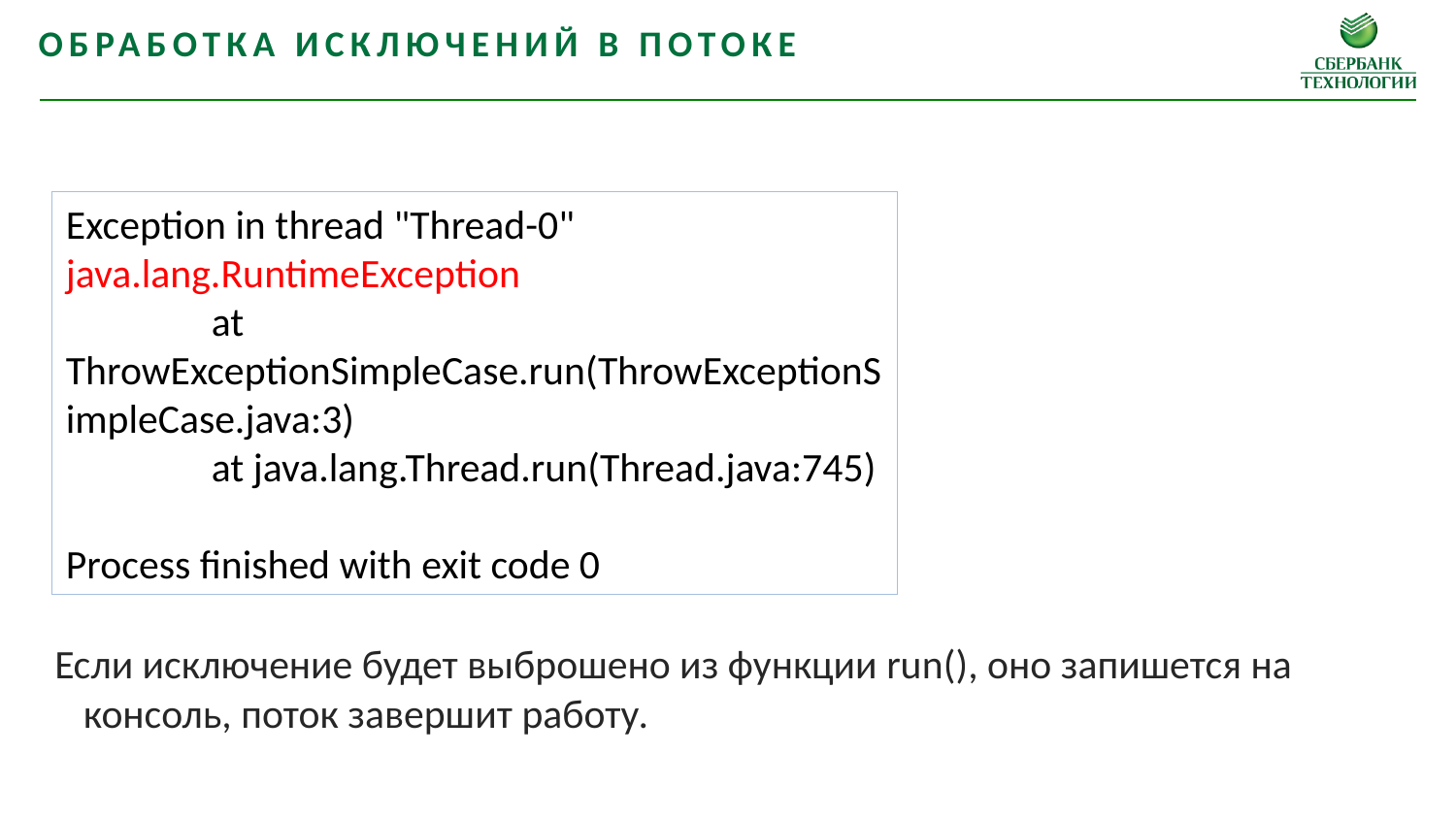

Обработка исключений в потоке

Если исключение будет выброшено из функции run(), оно запишется на консоль, поток завершит работу.
Exception in thread "Thread-0" java.lang.RuntimeException
	at ThrowExceptionSimpleCase.run(ThrowExceptionSimpleCase.java:3)
	at java.lang.Thread.run(Thread.java:745)

Process finished with exit code 0